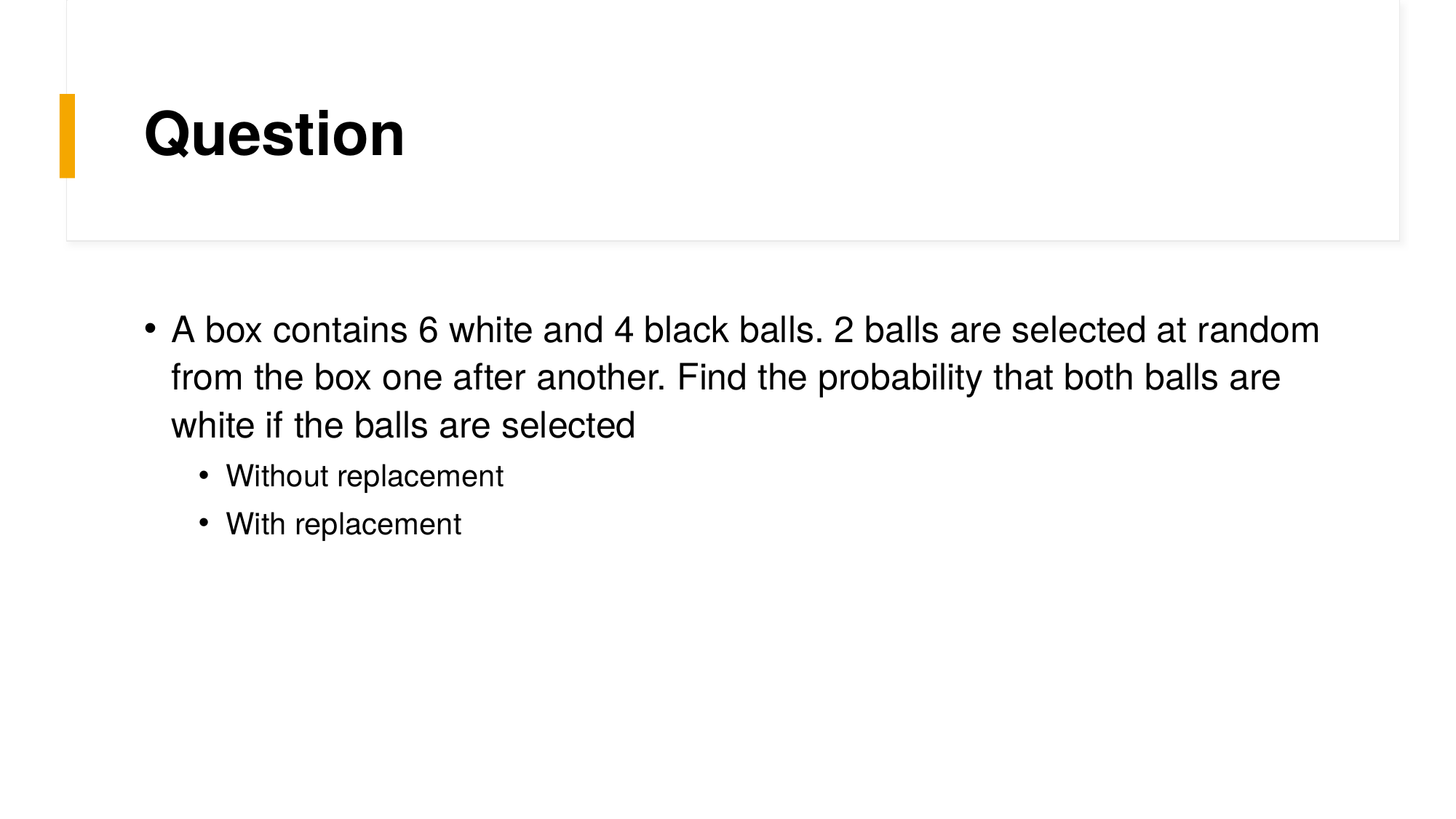

# Question
A box contains 6 white and 4 black balls. 2 balls are selected at random from the box one after another. Find the probability that both balls are white if the balls are selected
Without replacement
With replacement